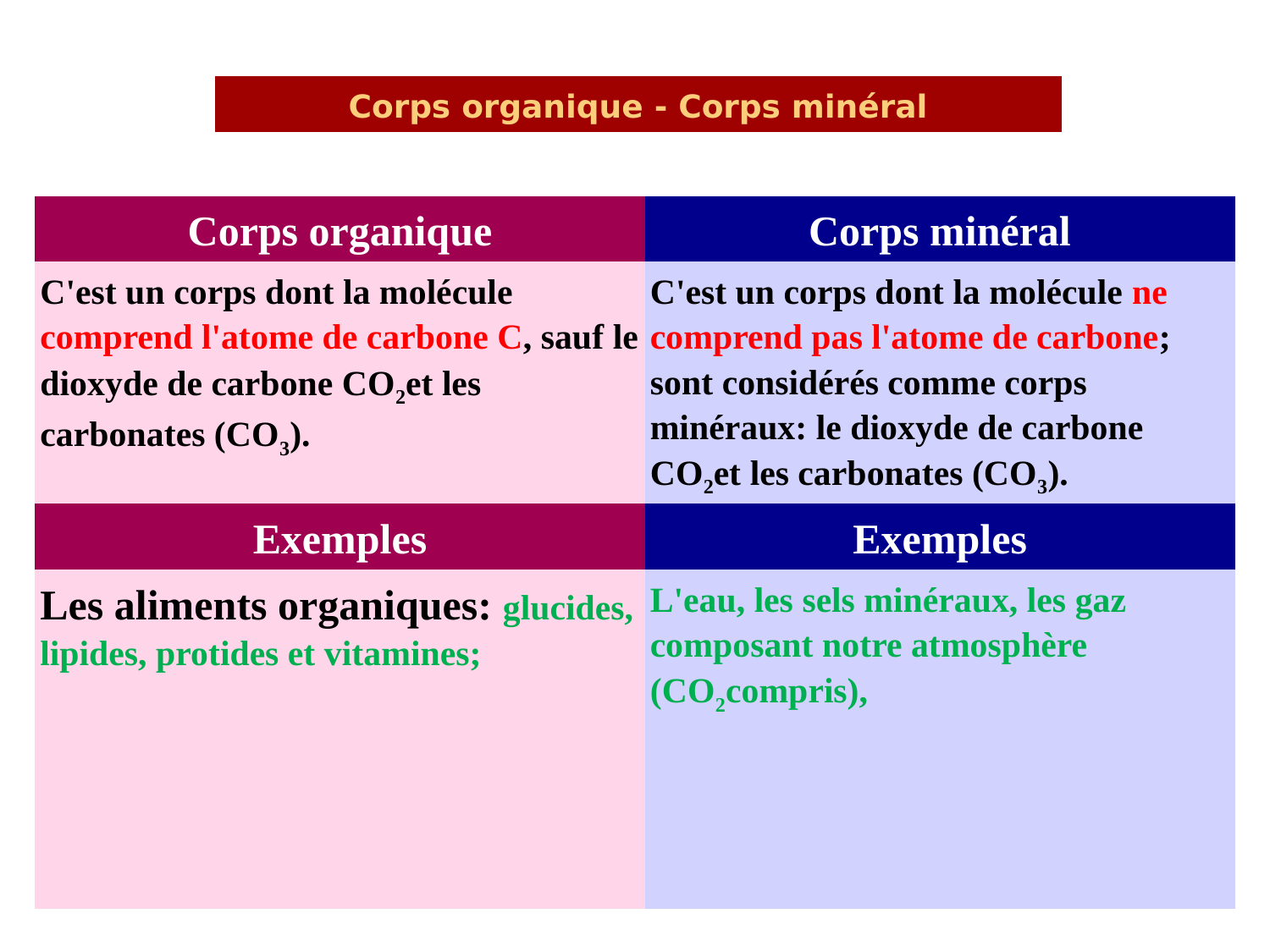

| Corps organique - Corps minéral |
| --- |
| Corps organique | Corps minéral |
| --- | --- |
| C'est un corps dont la molécule comprend l'atome de carbone C, sauf le dioxyde de carbone CO2et les carbonates (CO3). | C'est un corps dont la molécule ne comprend pas l'atome de carbone; sont considérés comme corps minéraux: le dioxyde de carbone CO2et les carbonates (CO3). |
| Exemples | Exemples |
| Les aliments organiques: glucides, lipides, protides et vitamines; | L'eau, les sels minéraux, les gaz composant notre atmosphère (CO2compris), |